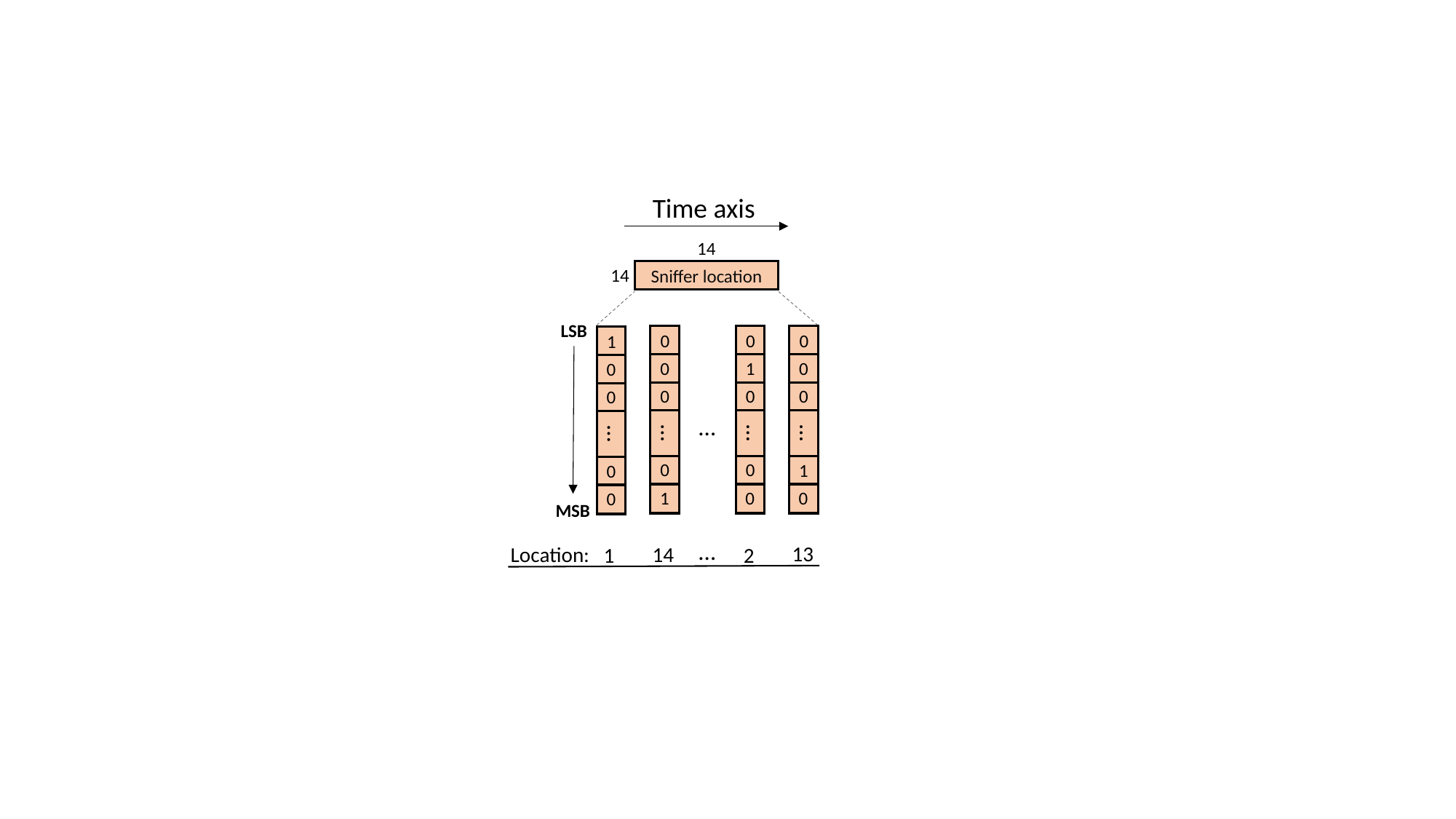

Time axis
14
14
Sniffer location
LSB
0
0
0
…

0
1
0
1
0
…

0
0
0
0
0
…

1
0
1
0
0
…

0
0
…
MSB
…
13
Location:
14
2
1